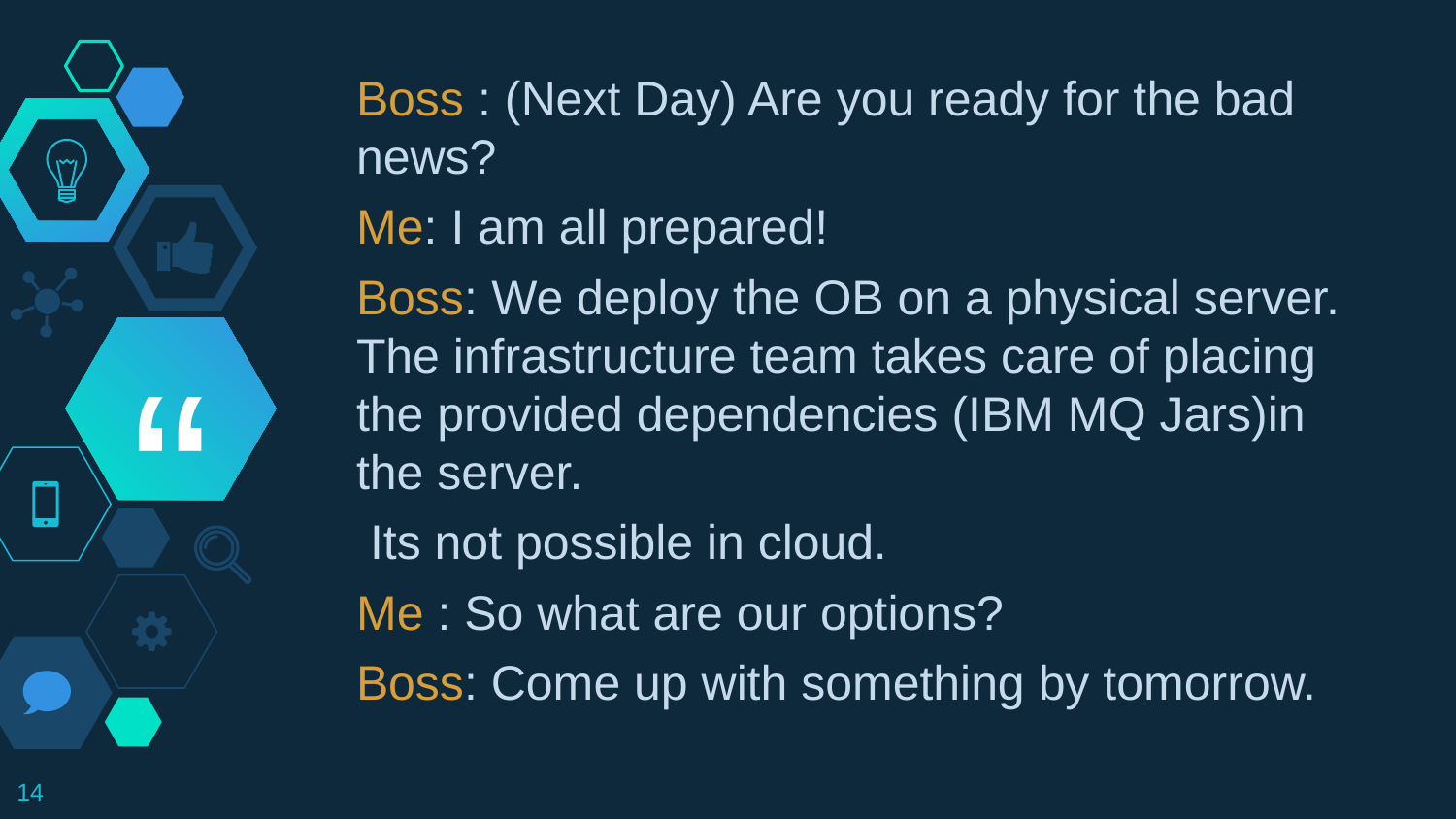

Boss : (Next Day) Are you ready for the bad news?
Me: I am all prepared!
Boss: We deploy the OB on a physical server. The infrastructure team takes care of placing the provided dependencies (IBM MQ Jars)in the server.
 Its not possible in cloud.
Me : So what are our options?
Boss: Come up with something by tomorrow.

14